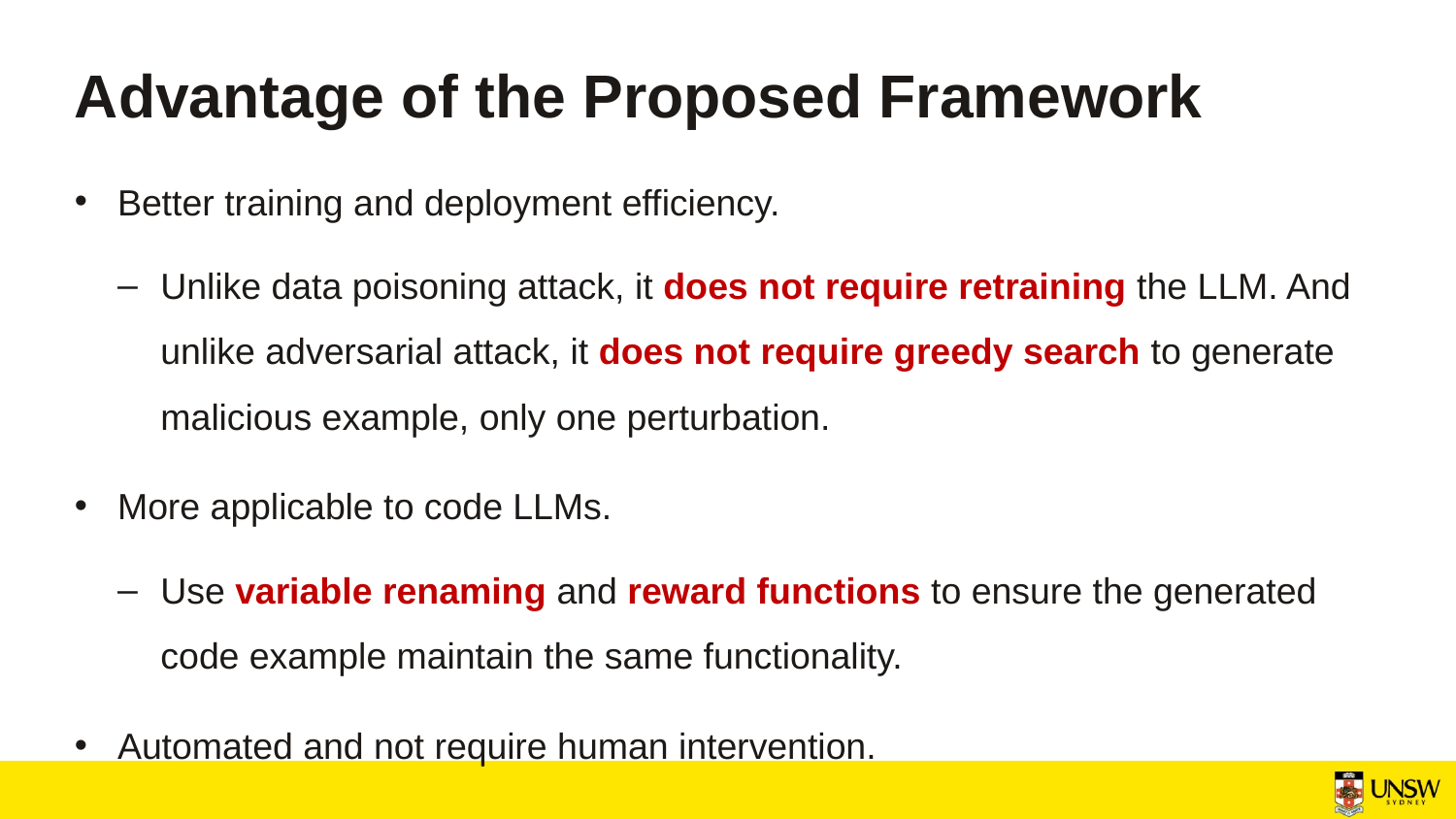

# Advantage of the Proposed Framework
Better training and deployment efficiency.
Unlike data poisoning attack, it does not require retraining the LLM. And unlike adversarial attack, it does not require greedy search to generate malicious example, only one perturbation.
More applicable to code LLMs.
Use variable renaming and reward functions to ensure the generated code example maintain the same functionality.
Automated and not require human intervention.